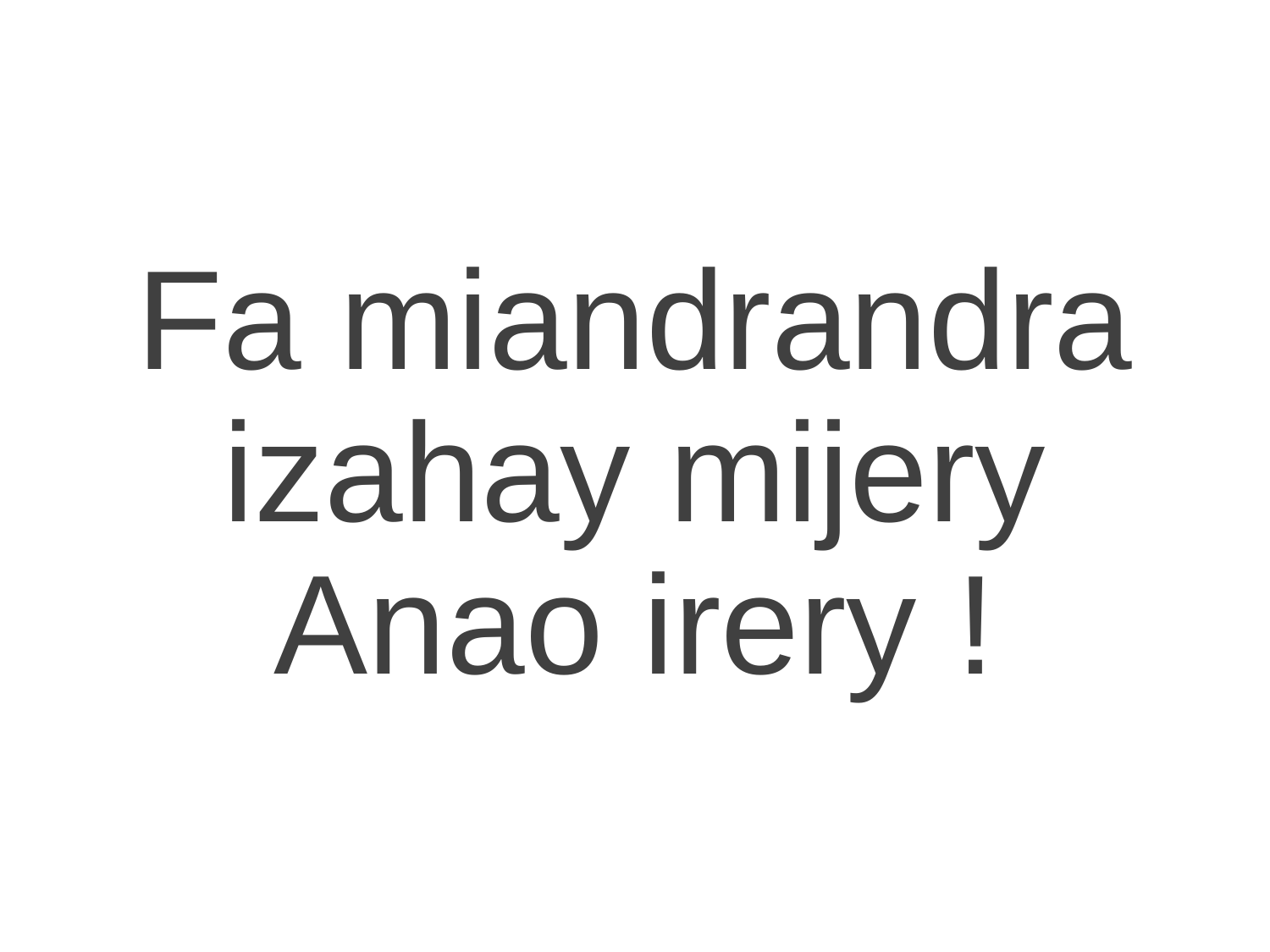

Fa miandrandra izahay mijery
Anao irery !